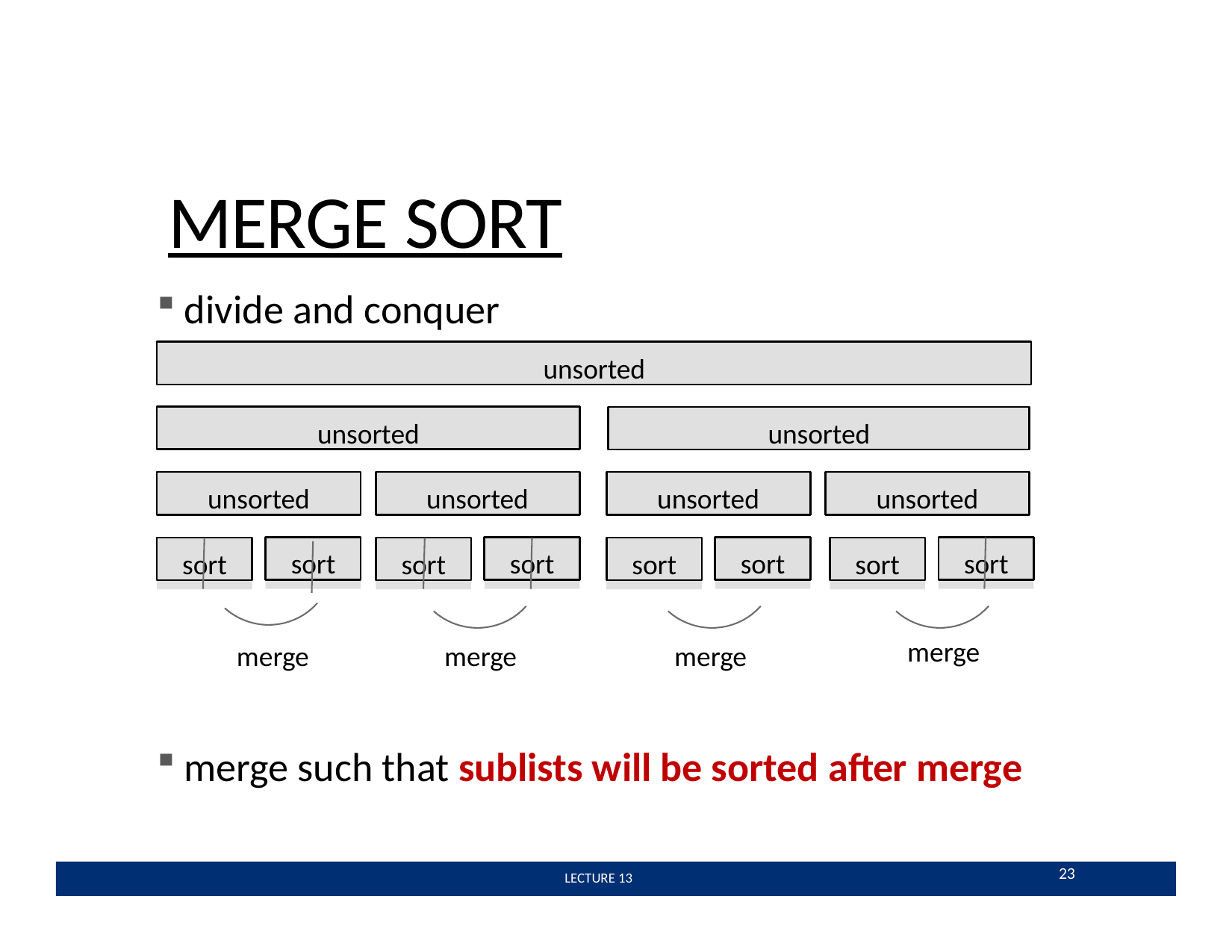

# MERGE SORT
divide and conquer
unsorted
unsorted
unsorted
unsorted
unsorted
unsorted
unsorted

sort

sort

sort

sort

sort

sort

sort

sort

merge
merge
merge
merge
merge such that sublists will be sorted after merge
23
 LECTURE 13